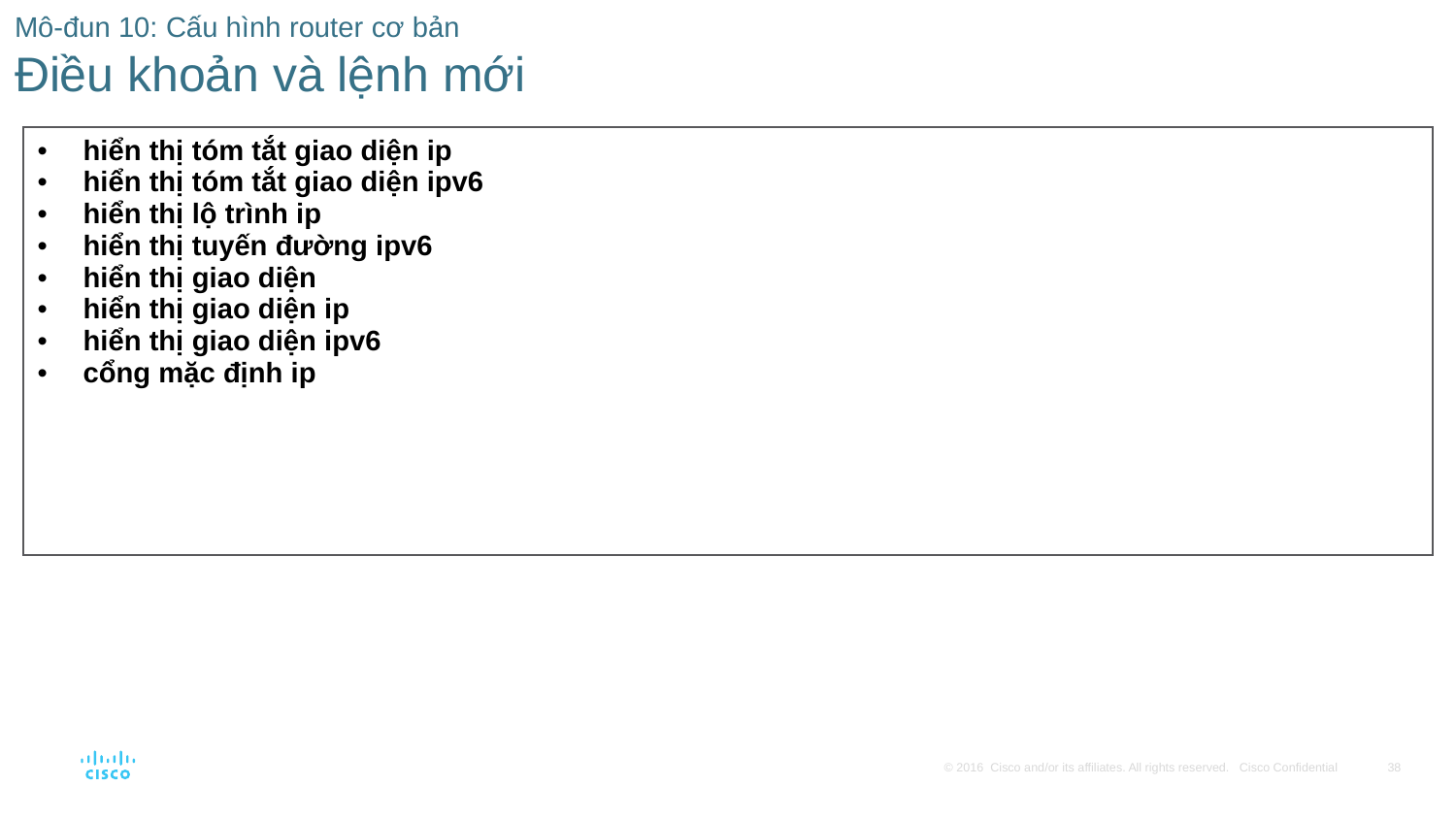

# Mô-đun 10: Cấu hình router cơ bản Điều khoản và lệnh mới
| hiển thị tóm tắt giao diện ip hiển thị tóm tắt giao diện ipv6 hiển thị lộ trình ip hiển thị tuyến đường ipv6 hiển thị giao diện hiển thị giao diện ip hiển thị giao diện ipv6 cổng mặc định ip |
| --- |